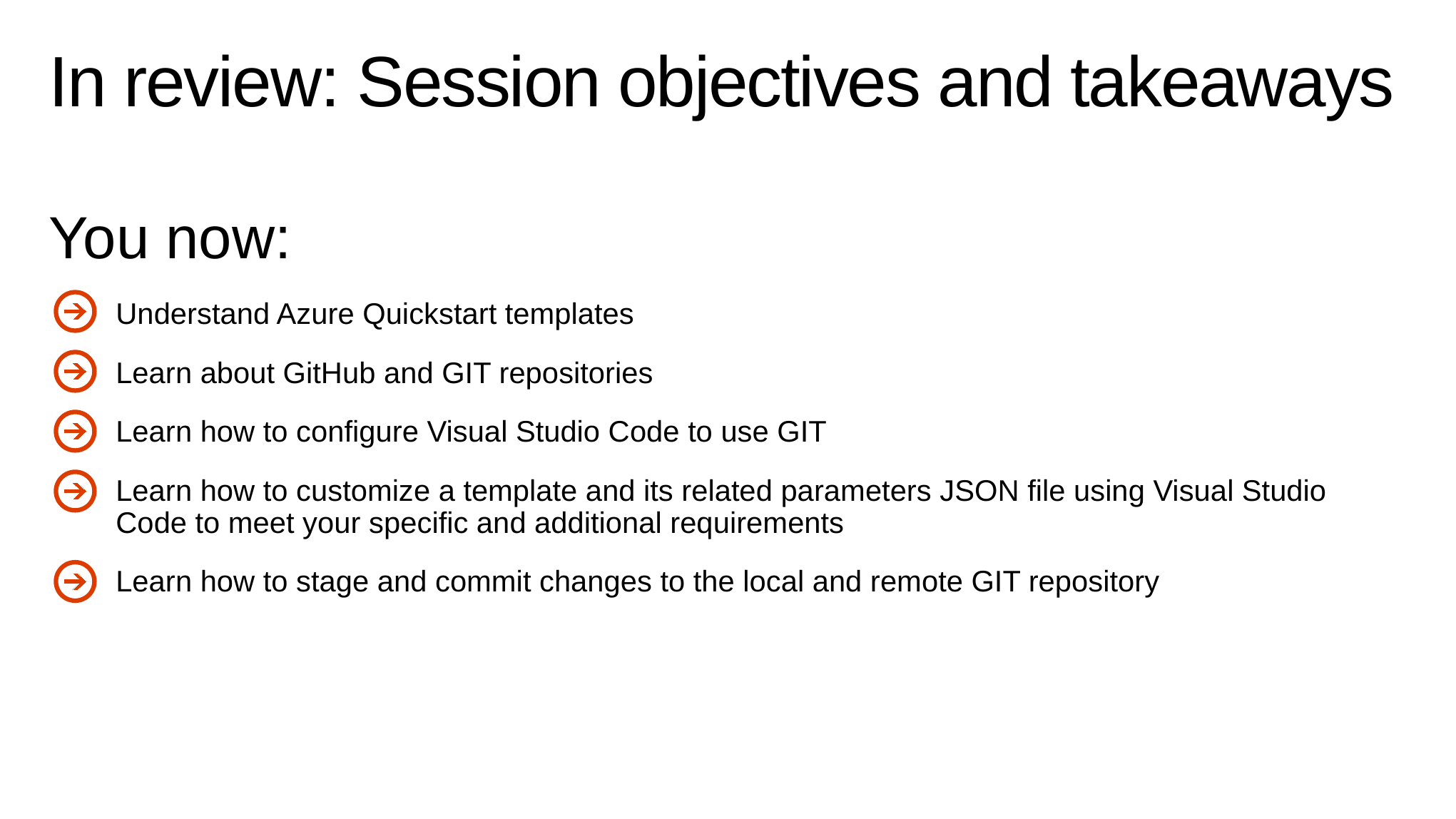

# In review: Session objectives and takeaways
You now:
Understand Azure Quickstart templates
Learn about GitHub and GIT repositories
Learn how to configure Visual Studio Code to use GIT
Learn how to customize a template and its related parameters JSON file using Visual Studio Code to meet your specific and additional requirements
Learn how to stage and commit changes to the local and remote GIT repository